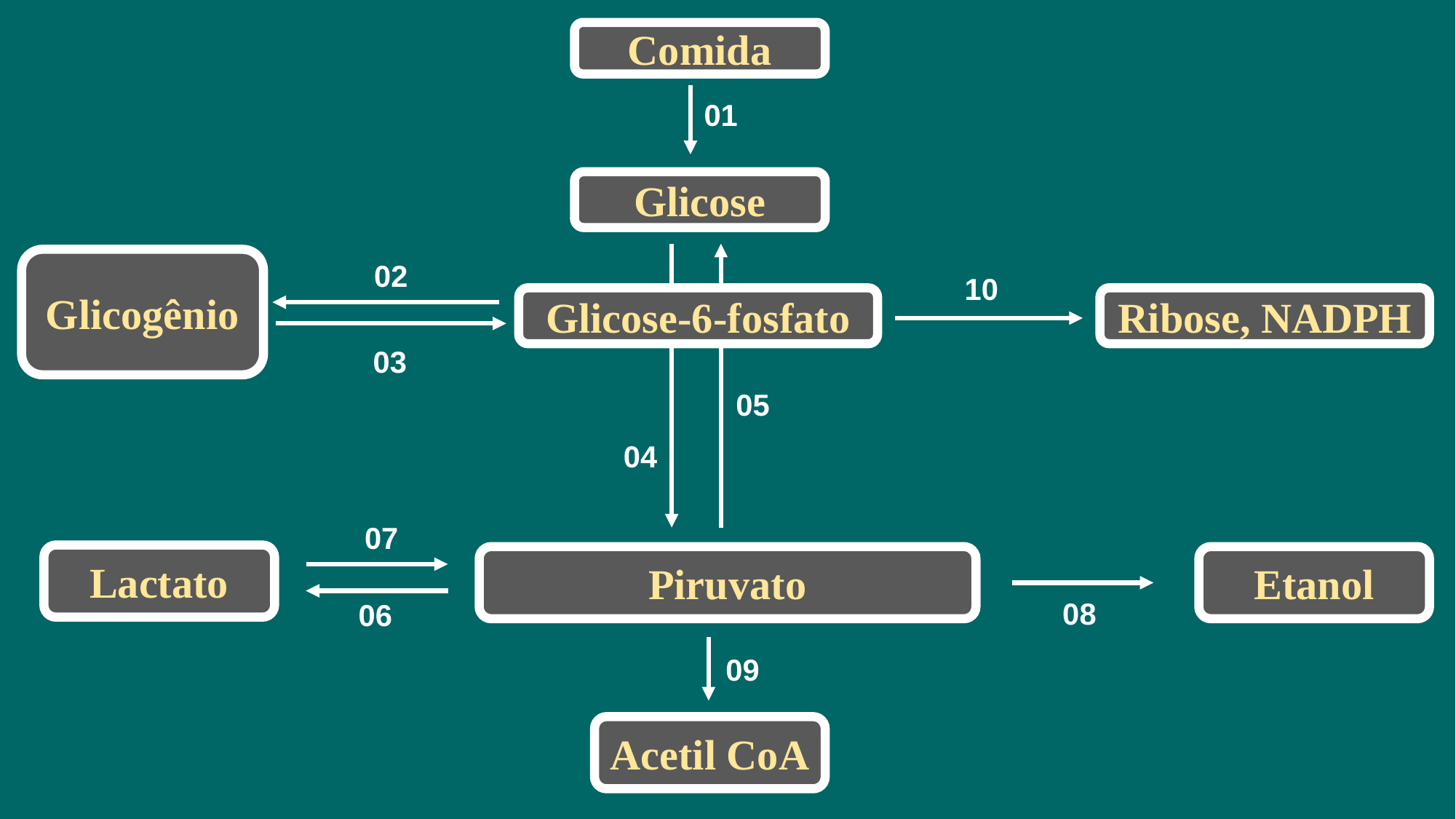

Comida
01
Glicose
Glicogênio
02
10
Glicose-6-fosfato
Ribose, NADPH
03
05
04
07
Lactato
Piruvato
Etanol
08
06
09
Acetil CoA